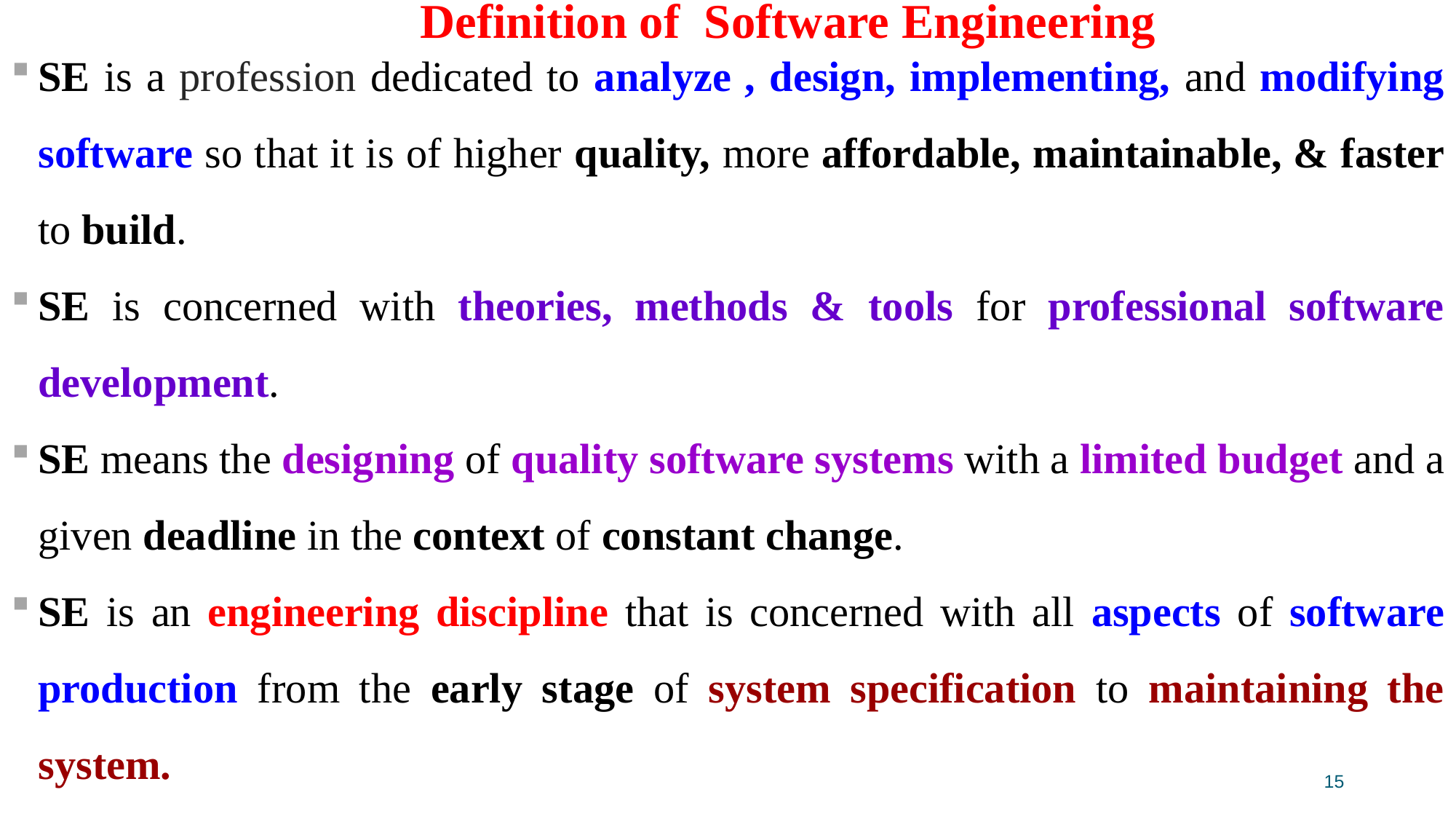

# Definition of  Software Engineering
SE is a profession dedicated to analyze , design, implementing, and modifying software so that it is of higher quality, more affordable, maintainable, & faster to build.
SE is concerned with theories, methods & tools for professional software development.
SE means the designing of quality software systems with a limited budget and a given deadline in the context of constant change.
SE is an engineering discipline that is concerned with all aspects of software production from the early stage of system specification to maintaining the system.

15